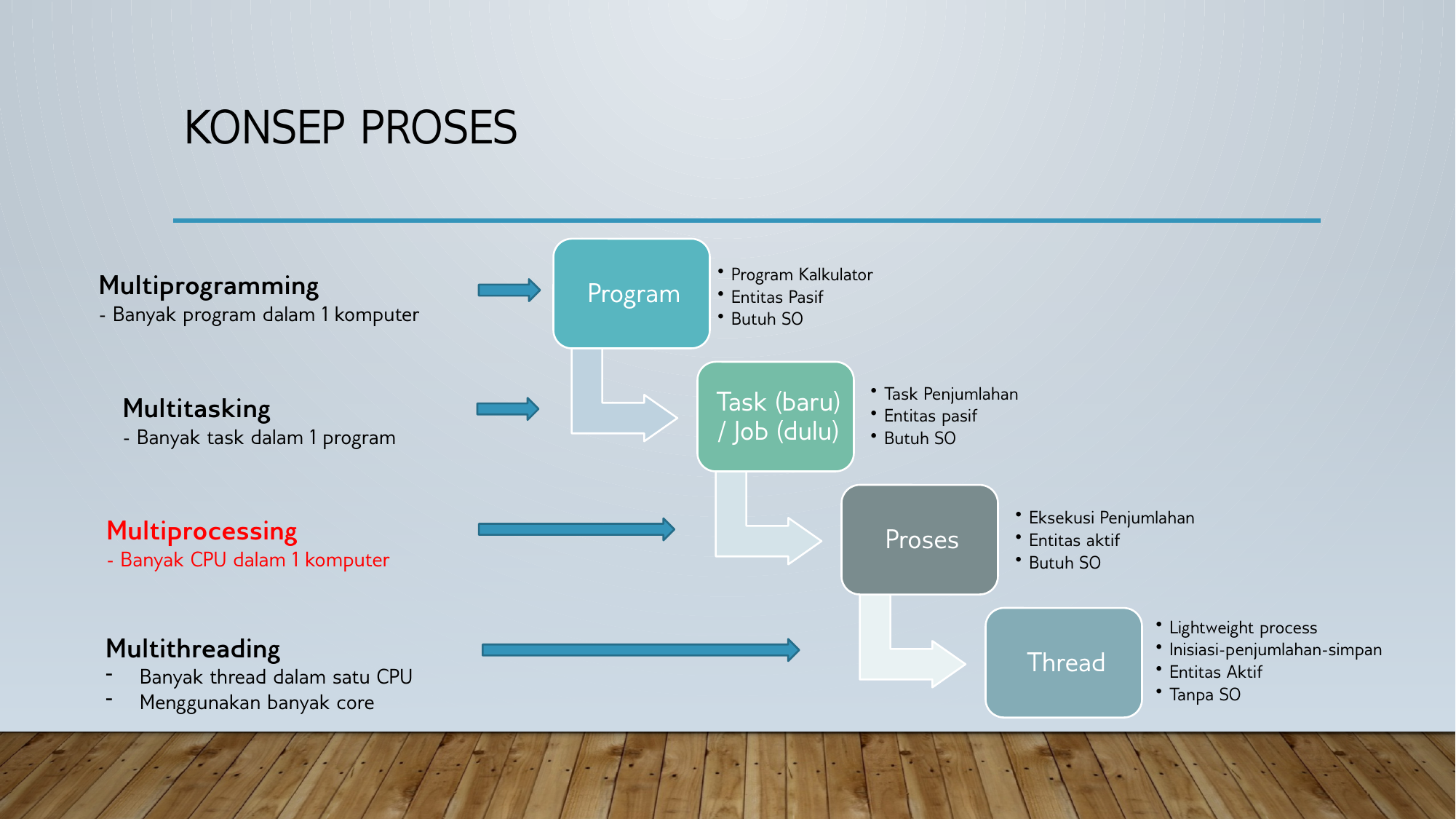

# KONSEP PROSES
Program
Program Kalkulator
Entitas Pasif
Butuh SO
Task (baru) / Job (dulu)
Task Penjumlahan
Entitas pasif
Butuh SO
Proses
Eksekusi Penjumlahan
Entitas aktif
Butuh SO
Thread
Lightweight process
Inisiasi-penjumlahan-simpan
Entitas Aktif
Tanpa SO
Multiprogramming
- Banyak program dalam 1 komputer

Multitasking
- Banyak task dalam 1 program

Multiprocessing
- Banyak CPU dalam 1 komputer

Multithreading
Banyak thread dalam satu CPU
Menggunakan banyak core